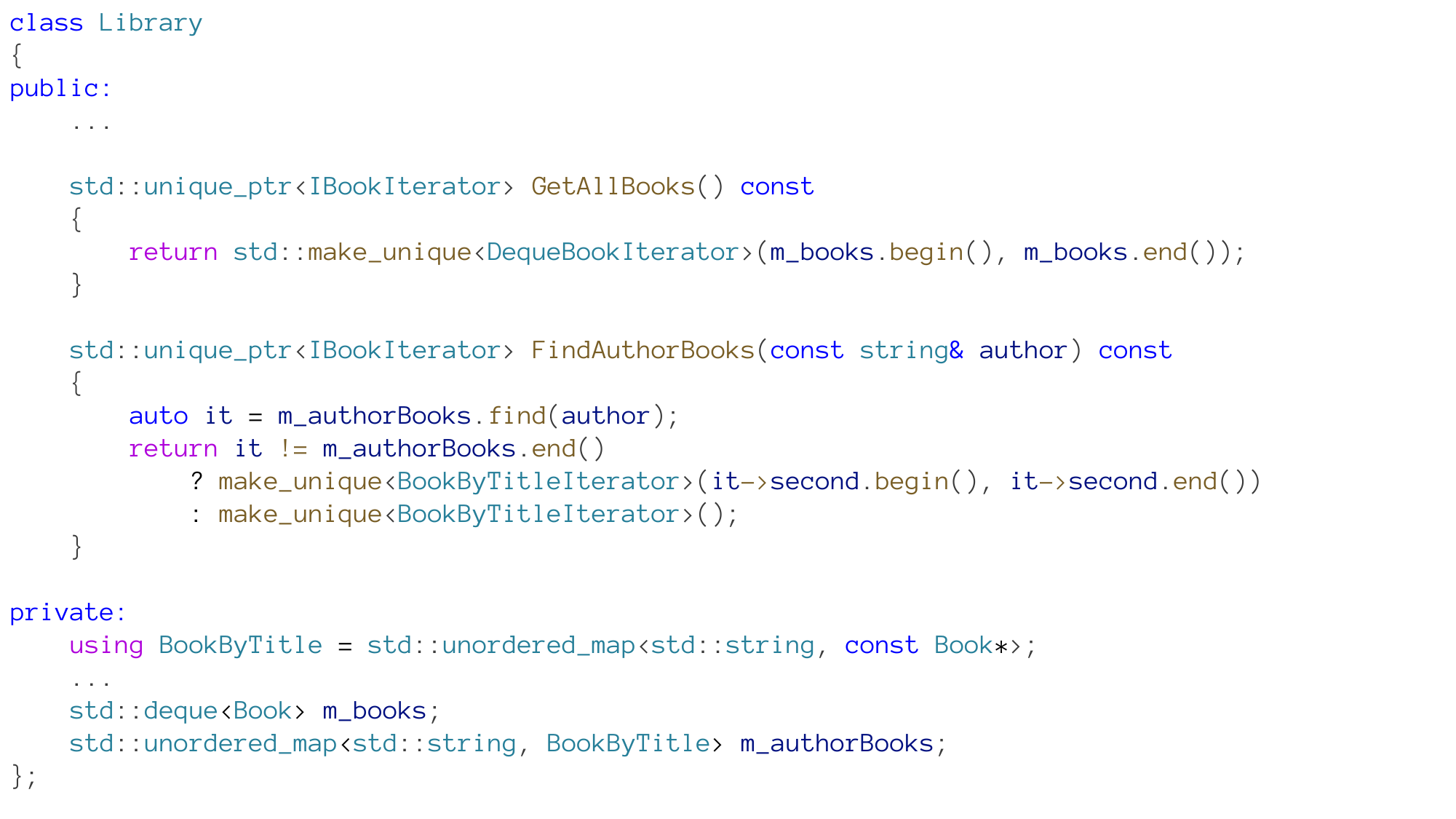

class Library
{
public:
    ...
    std::unique_ptr<IBookIterator> GetAllBooks() const
    {
        return std::make_unique<DequeBookIterator>(m_books.begin(), m_books.end());
    }

    std::unique_ptr<IBookIterator> FindAuthorBooks(const string& author) const
    {
        auto it = m_authorBooks.find(author);
        return it != m_authorBooks.end()
            ? make_unique<BookByTitleIterator>(it->second.begin(), it->second.end())
            : make_unique<BookByTitleIterator>();
    }
private:
    using BookByTitle = std::unordered_map<std::string, const Book*>;
    ...
    std::deque<Book> m_books;
    std::unordered_map<std::string, BookByTitle> m_authorBooks;
};